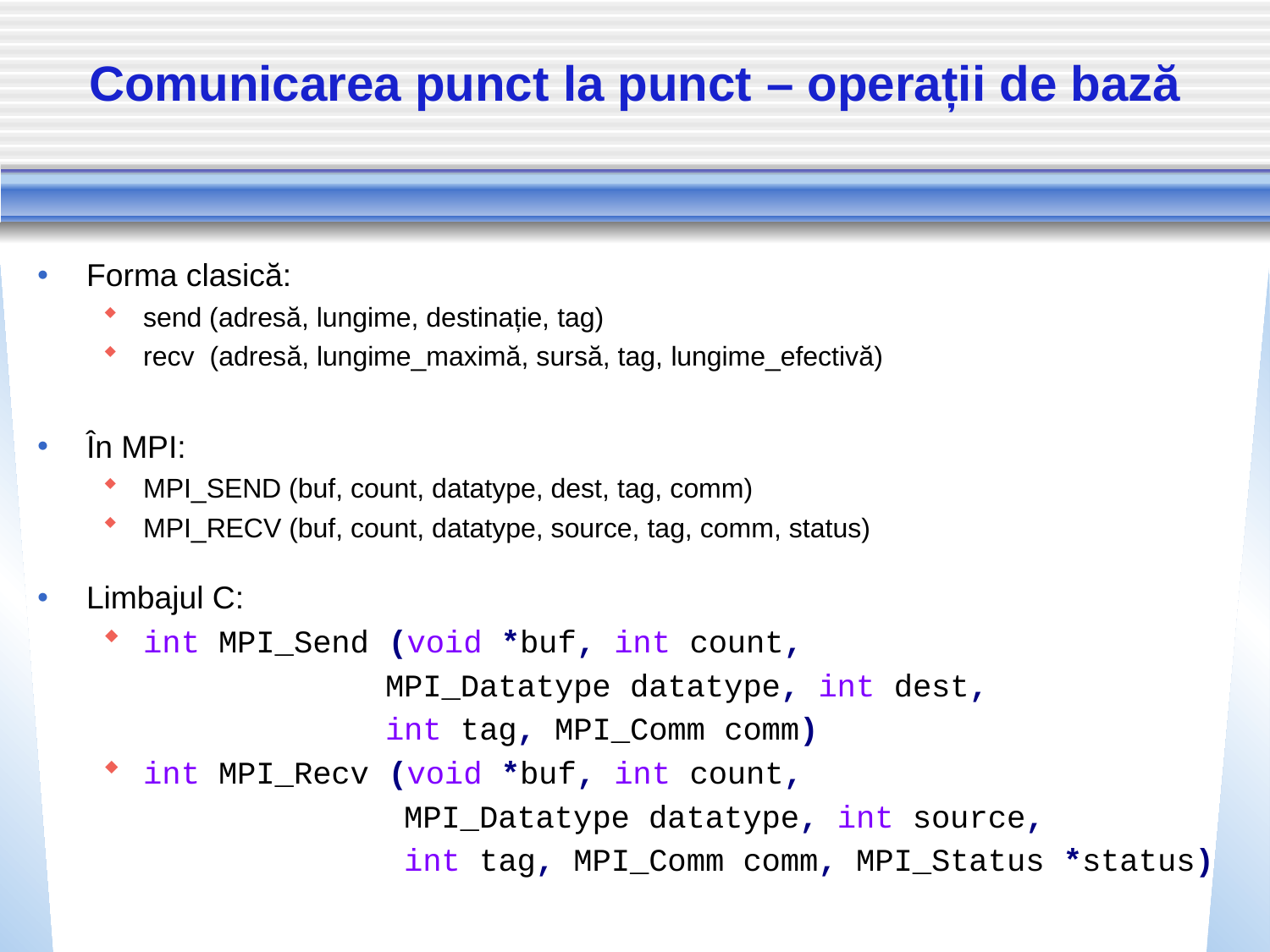

# Comunicarea punct la punct – operații de bază
Forma clasică:
send (adresă, lungime, destinație, tag)
recv  (adresă, lungime_maximă, sursă, tag, lungime_efectivă)

În MPI:
MPI_SEND (buf, count, datatype, dest, tag, comm)
MPI_RECV (buf, count, datatype, source, tag, comm, status)

Limbajul C:
int MPI_Send (void *buf, int count,
               MPI_Datatype datatype, int dest,
               int tag, MPI_Comm comm)
int MPI_Recv (void *buf, int count,
                MPI_Datatype datatype, int source,
                int tag, MPI_Comm comm, MPI_Status *status)